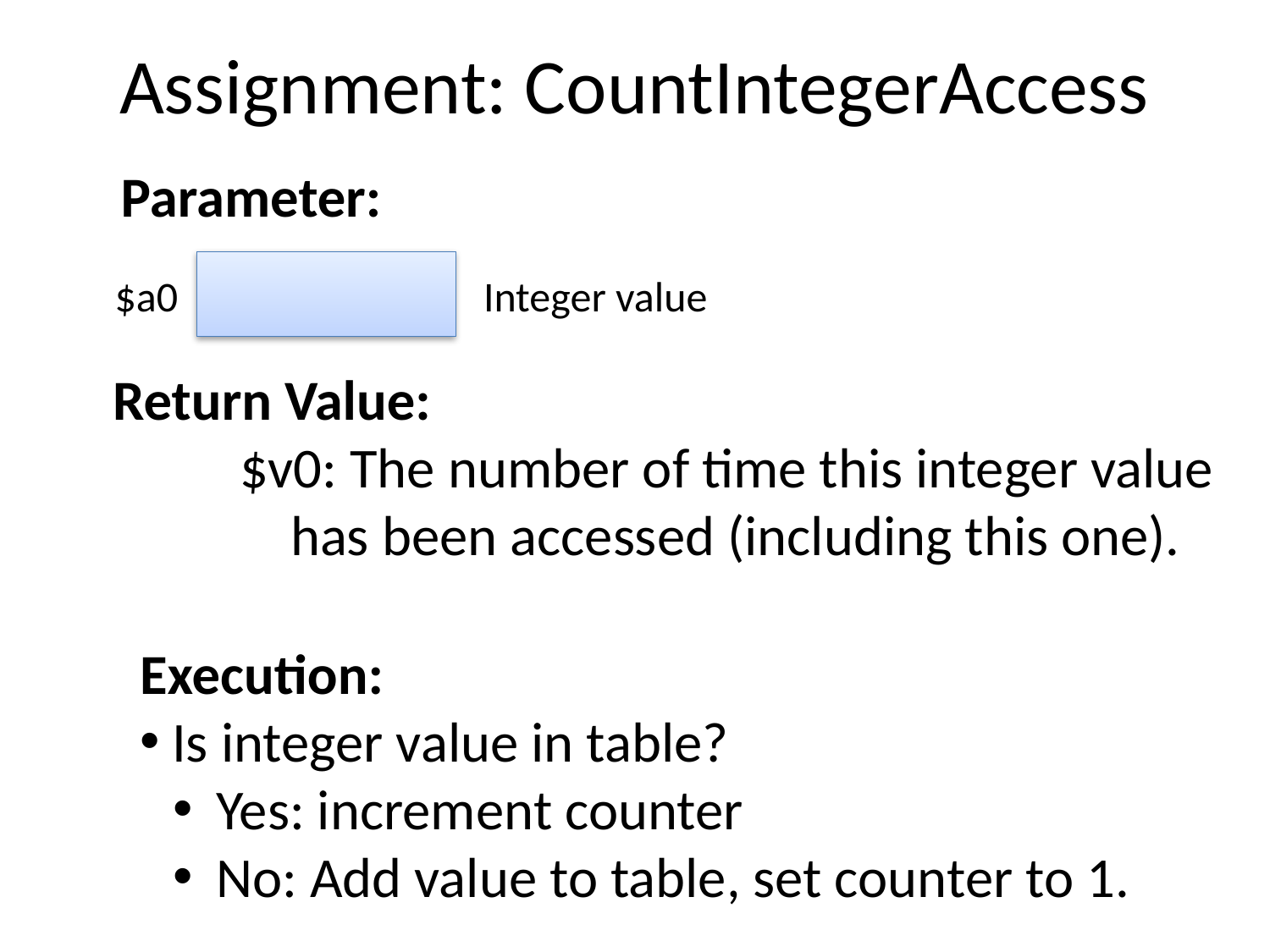

# Assignment: CountIntegerAccess
Parameter:

$a0
Integer value
Return Value:
	$v0: The number of time this integer value
              has been accessed (including this one).
Execution:
 Is integer value in table?
 Yes: increment counter
 No: Add value to table, set counter to 1.